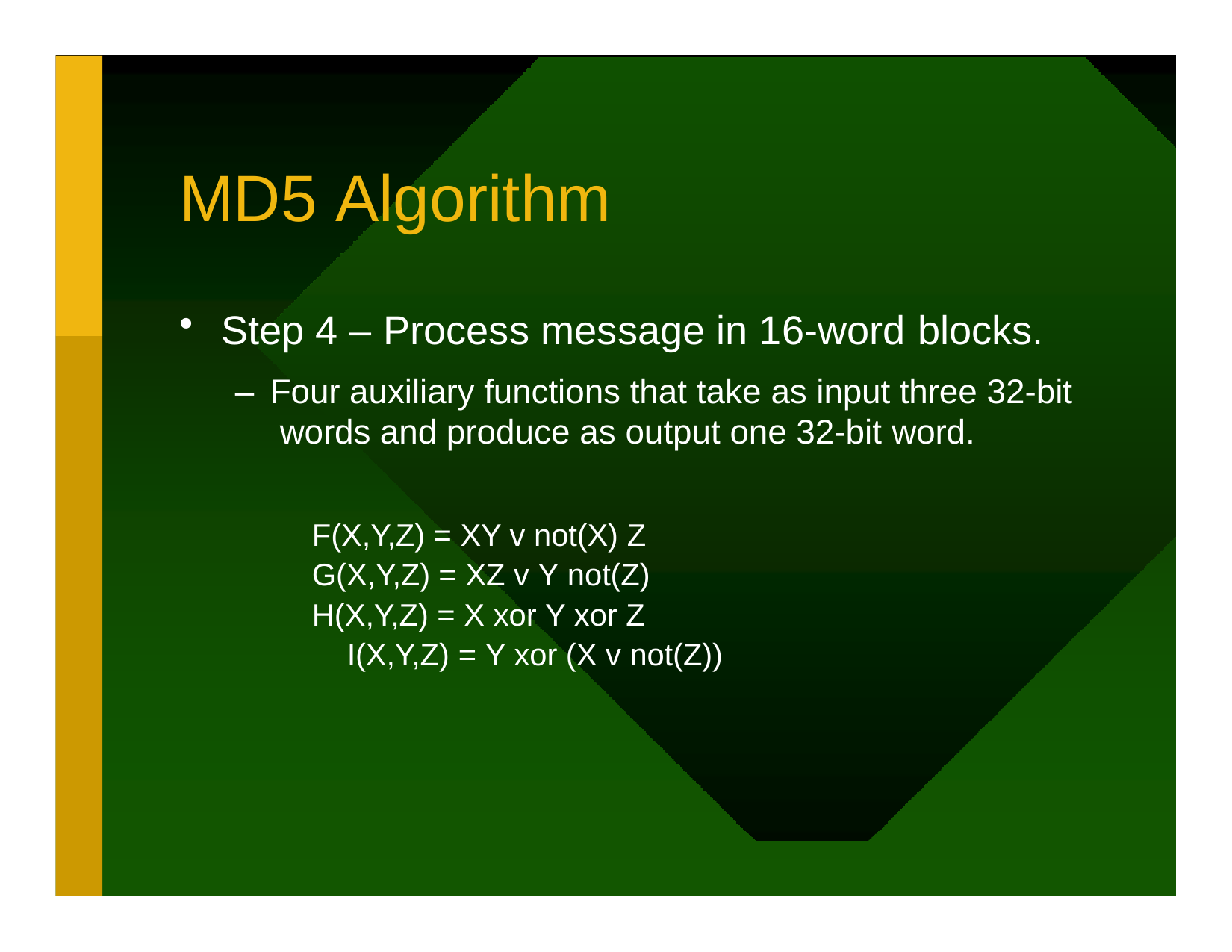

# MD5 Algorithm
Step 4 – Process message in 16-word blocks.
–	Four auxiliary functions that take as input three 32-bit  words and produce as output one 32-bit word.

F(X,Y,Z) = XY v not(X) Z
G(X,Y,Z) = XZ v Y not(Z)
H(X,Y,Z) = X xor Y xor Z  I(X,Y,Z) = Y xor (X v not(Z))